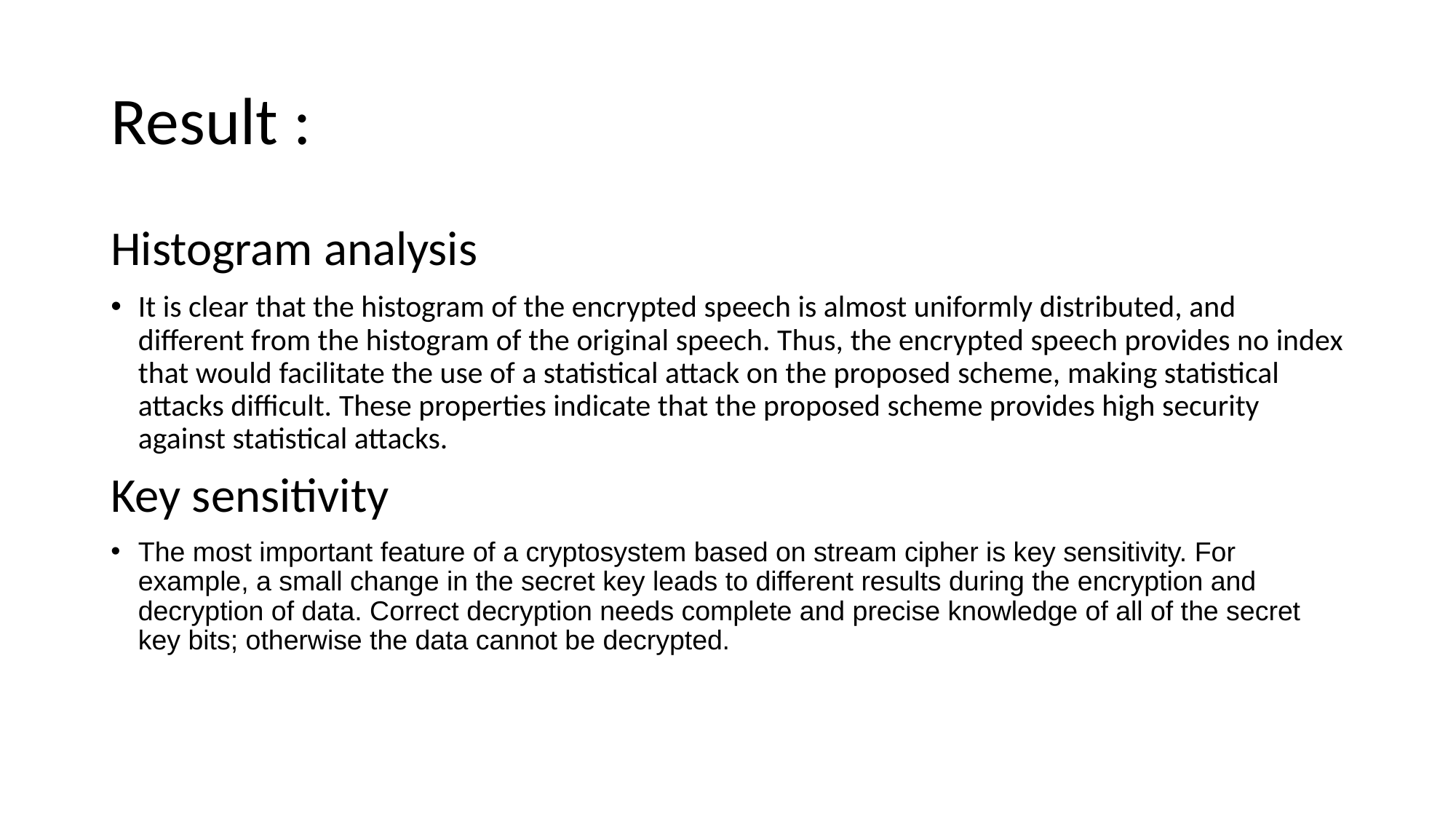

# Result :
Histogram analysis
It is clear that the histogram of the encrypted speech is almost uniformly distributed, and different from the histogram of the original speech. Thus, the encrypted speech provides no index that would facilitate the use of a statistical attack on the proposed scheme, making statistical attacks difficult. These properties indicate that the proposed scheme provides high security against statistical attacks.
Key sensitivity
The most important feature of a cryptosystem based on stream cipher is key sensitivity. For example, a small change in the secret key leads to different results during the encryption and decryption of data. Correct decryption needs complete and precise knowledge of all of the secret key bits; otherwise the data cannot be decrypted.